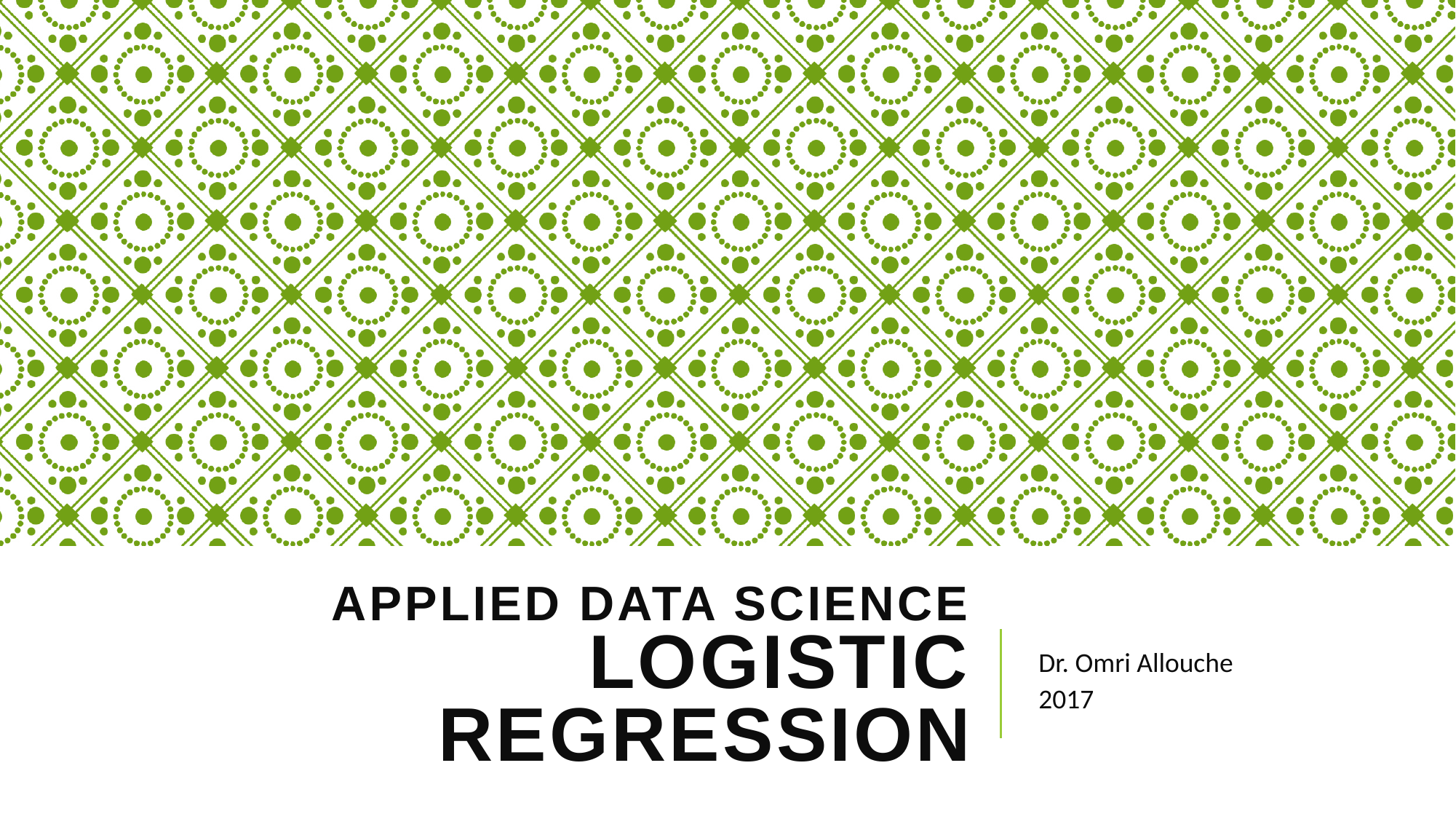

# Applied Data Science Logistic Regression
Dr. Omri Allouche
2017